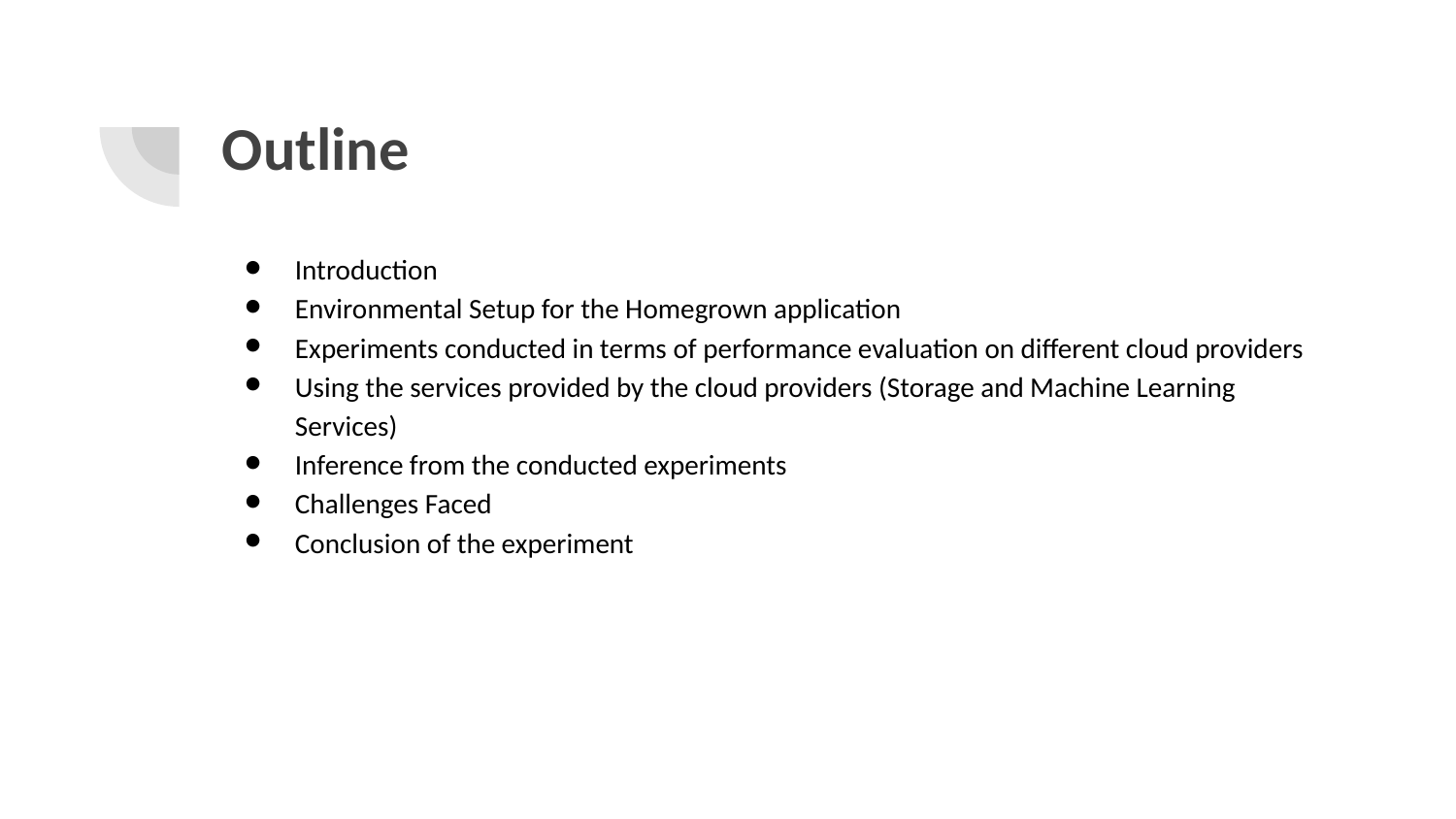

# Outline
Introduction
Environmental Setup for the Homegrown application
Experiments conducted in terms of performance evaluation on different cloud providers
Using the services provided by the cloud providers (Storage and Machine Learning Services)
Inference from the conducted experiments
Challenges Faced
Conclusion of the experiment